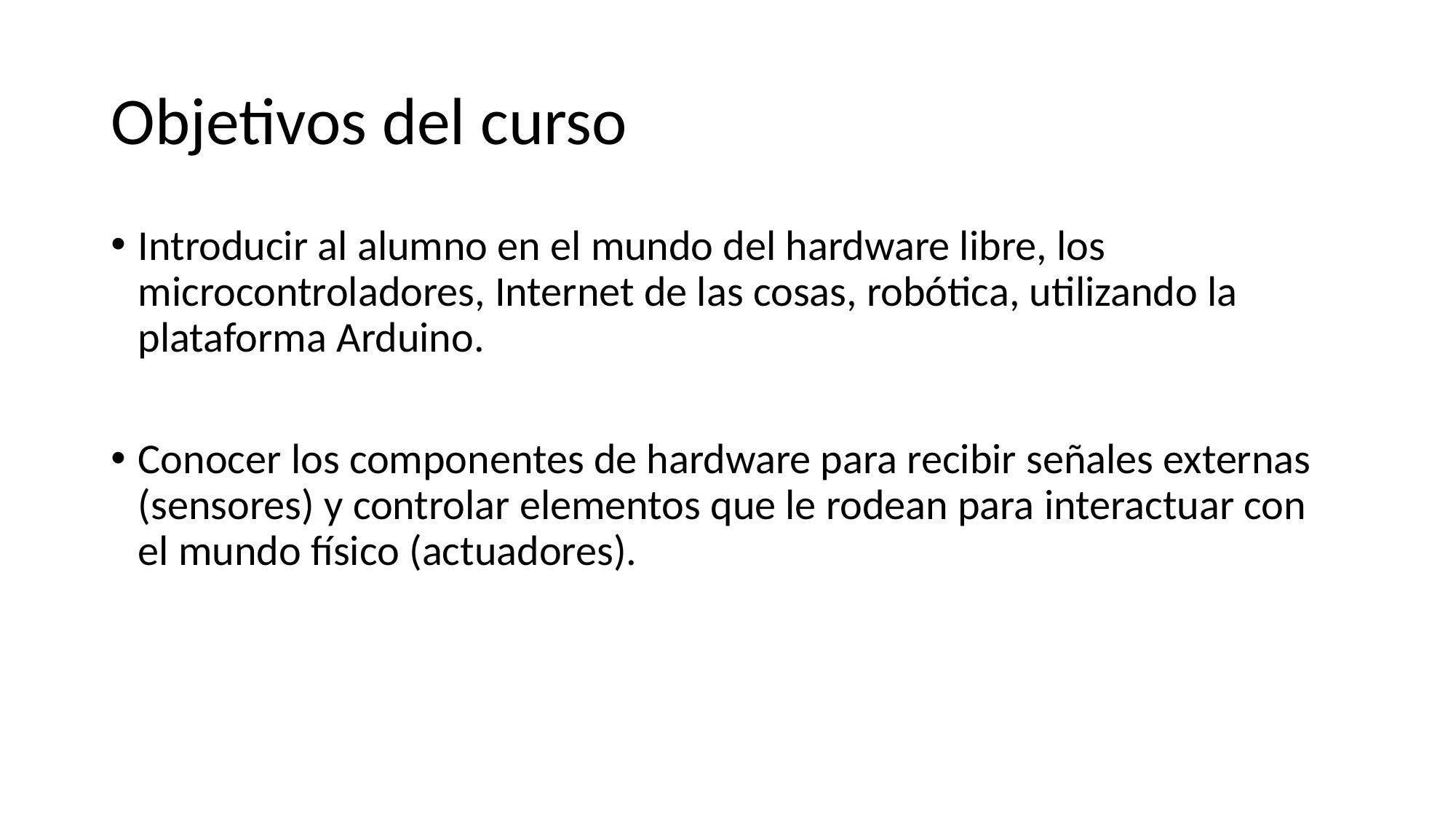

# Objetivos del curso
Introducir al alumno en el mundo del hardware libre, los microcontroladores, Internet de las cosas, robótica, utilizando la plataforma Arduino.

Conocer los componentes de hardware para recibir señales externas (sensores) y controlar elementos que le rodean para interactuar con el mundo físico (actuadores).